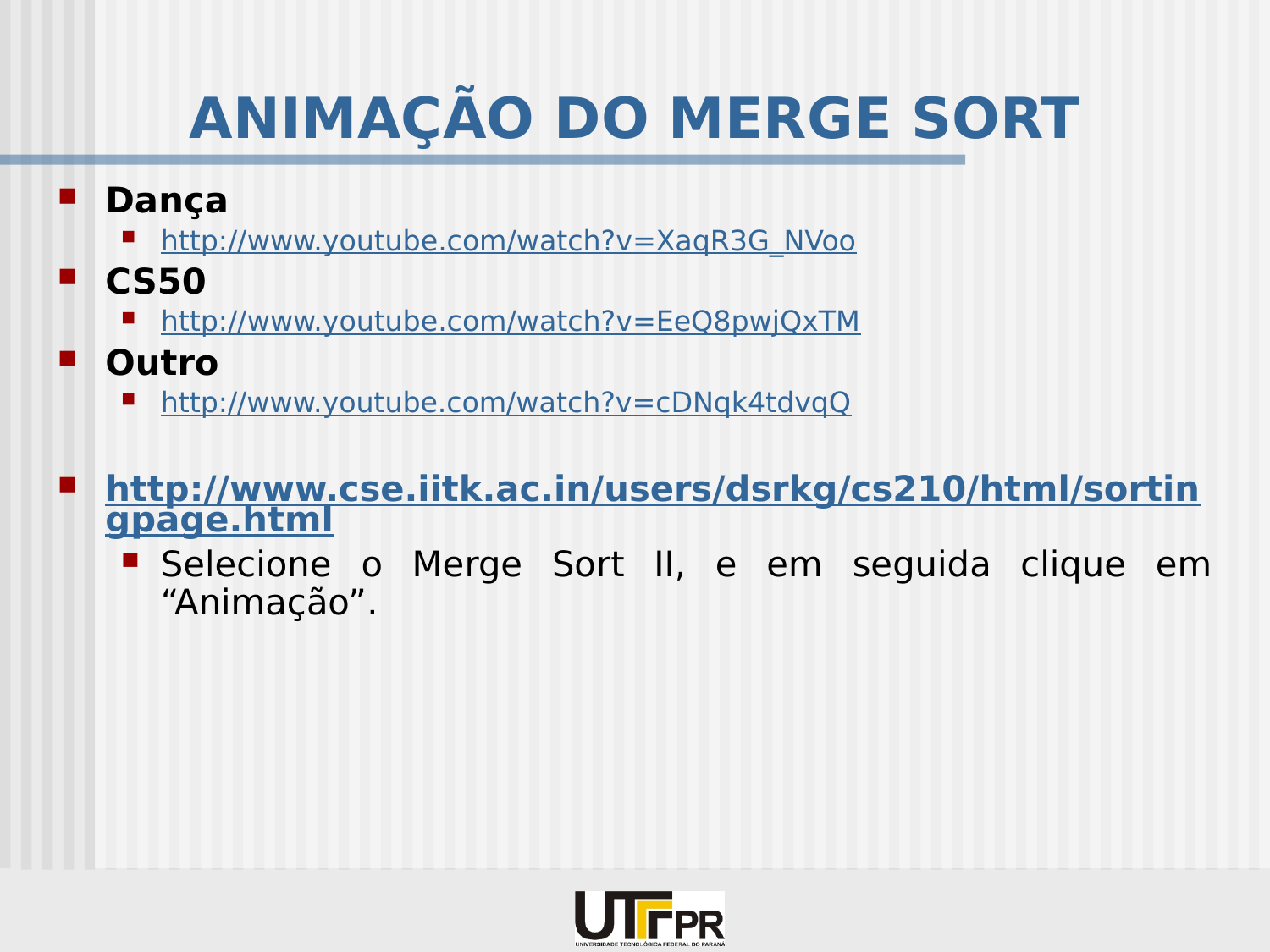

# ANIMAÇÃO DO MERGE SORT
Dança
http://www.youtube.com/watch?v=XaqR3G_NVoo
CS50
http://www.youtube.com/watch?v=EeQ8pwjQxTM
Outro
http://www.youtube.com/watch?v=cDNqk4tdvqQ

http://www.cse.iitk.ac.in/users/dsrkg/cs210/html/sortingpage.html
Selecione o Merge Sort II, e em seguida clique em “Animação”.